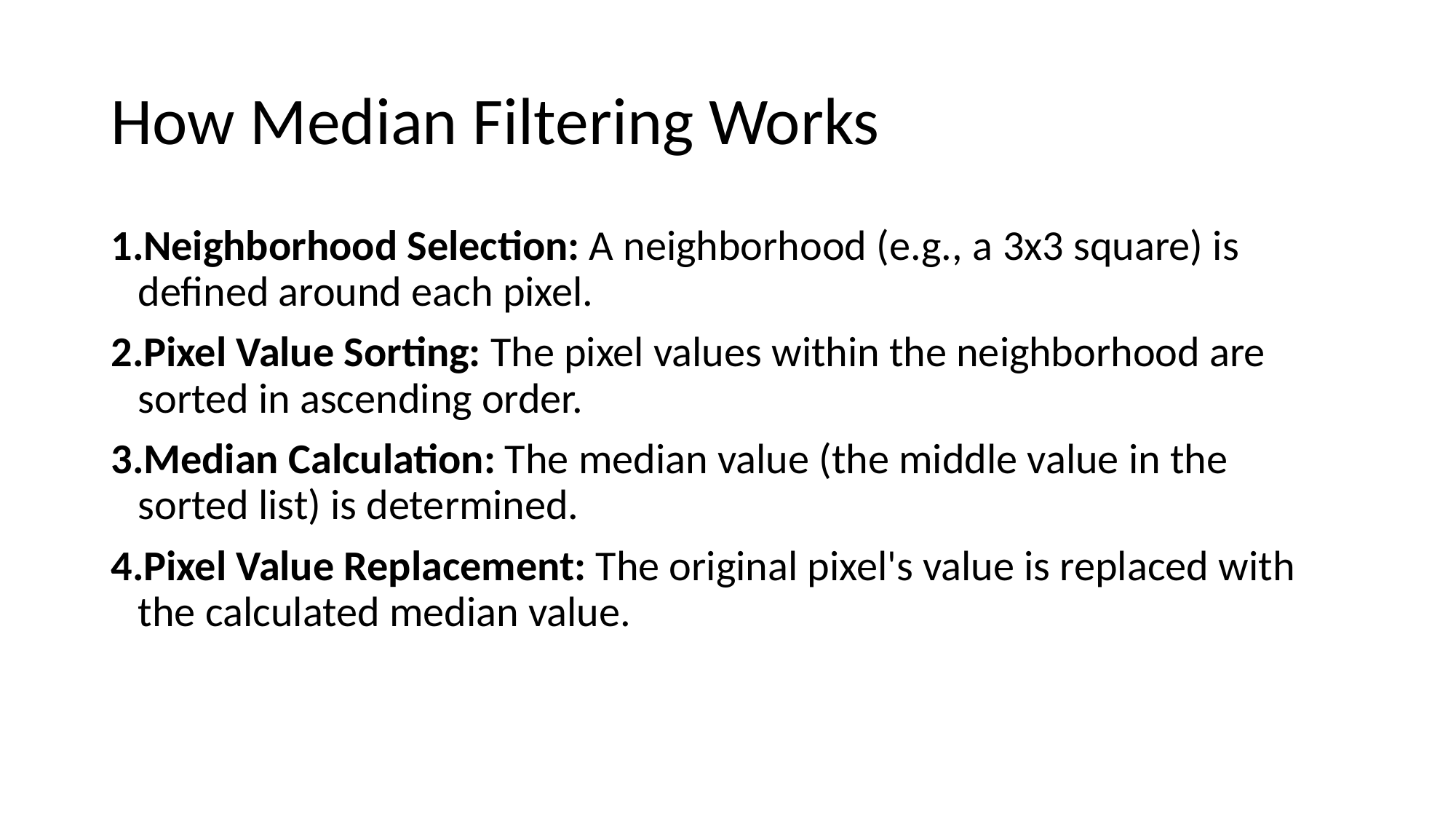

# How Median Filtering Works
Neighborhood Selection: A neighborhood (e.g., a 3x3 square) is defined around each pixel.
Pixel Value Sorting: The pixel values within the neighborhood are sorted in ascending order.
Median Calculation: The median value (the middle value in the sorted list) is determined.
Pixel Value Replacement: The original pixel's value is replaced with the calculated median value.